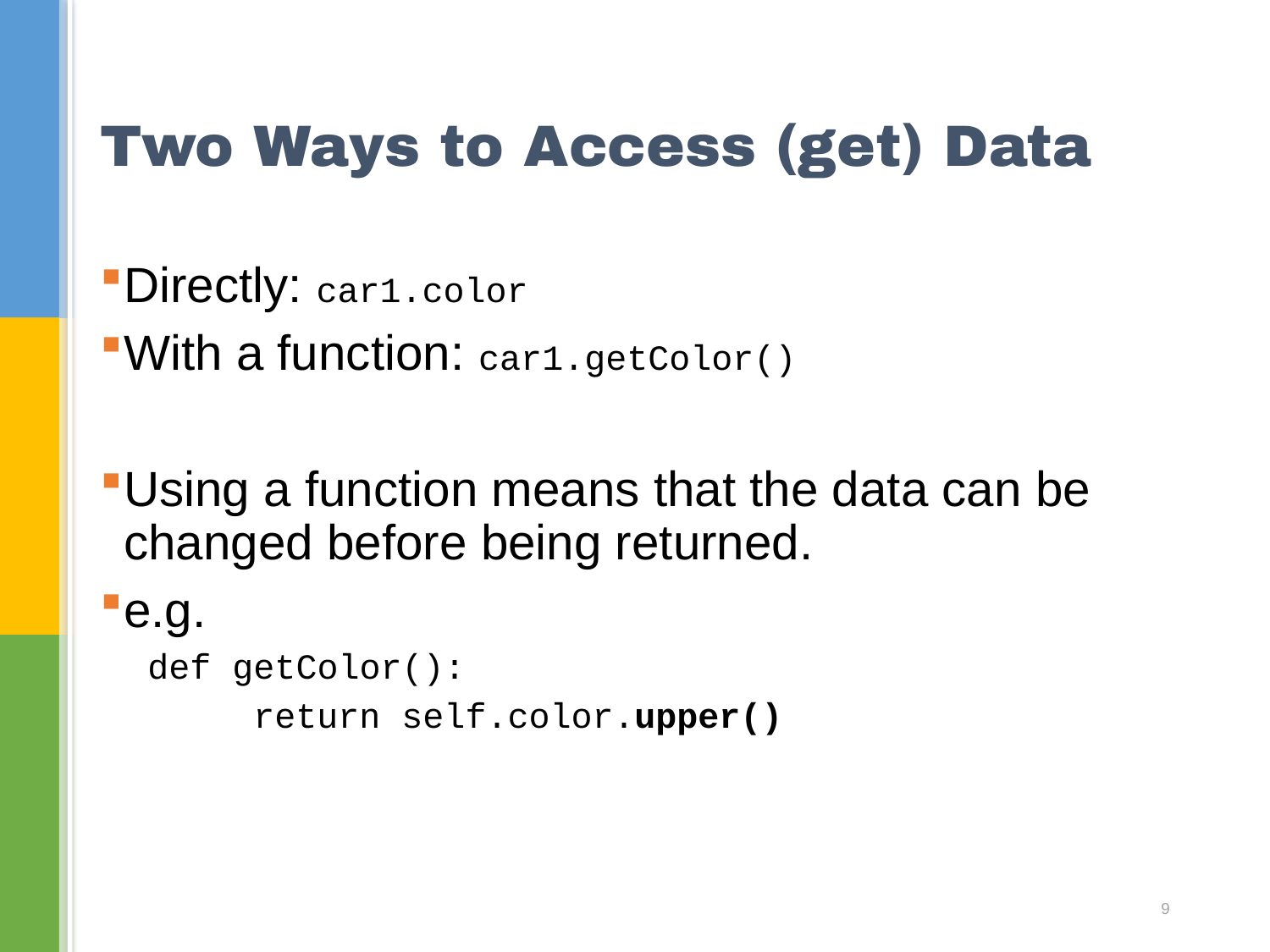

# Two Ways to Access (get) Data
Directly: car1.color
With a function: car1.getColor()

Using a function means that the data can be changed before being returned.
e.g.
def getColor():
     return self.color.upper()
9